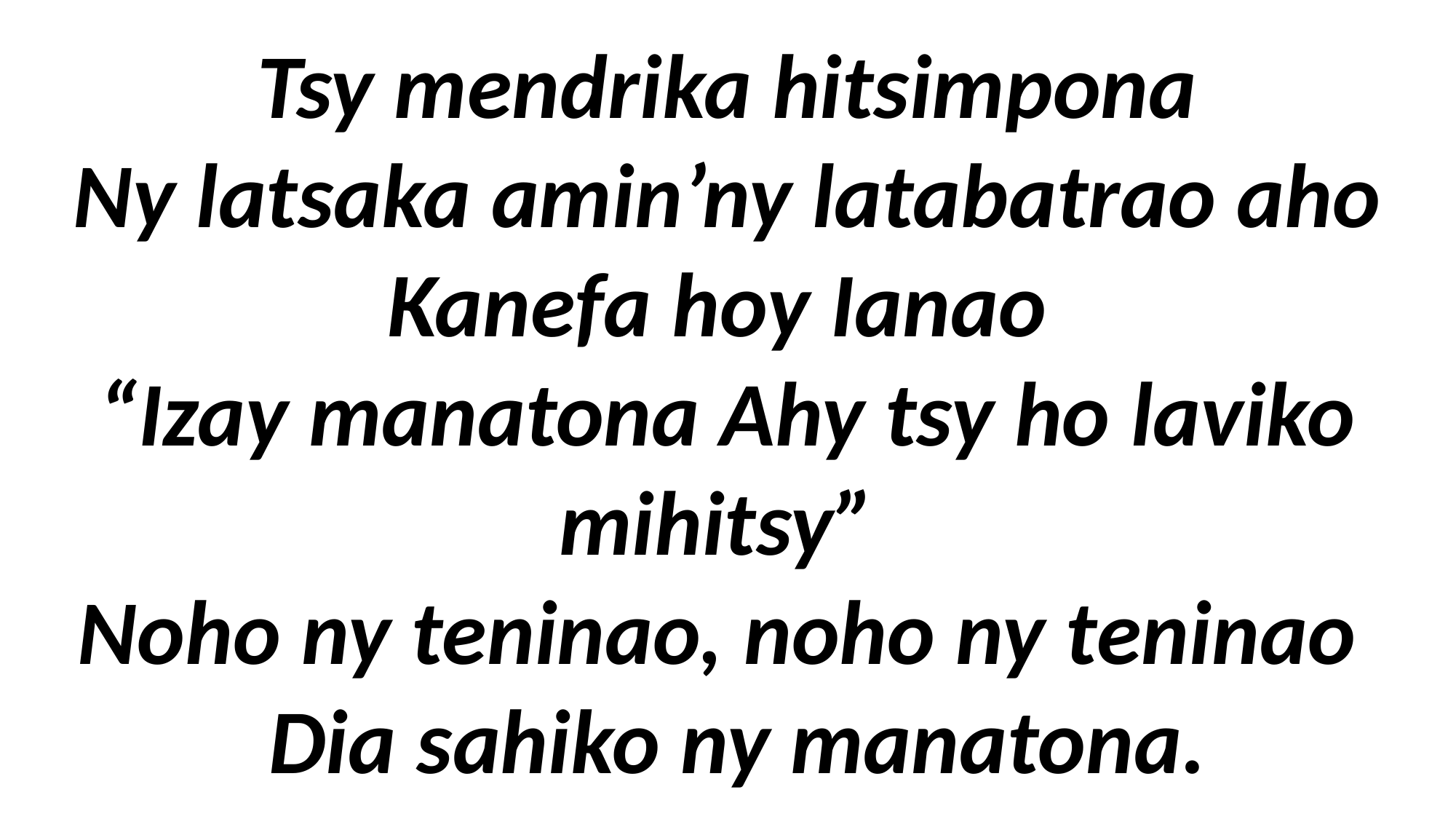

# Tsy mendrika hitsimpona Ny latsaka amin’ny latabatrao aho Kanefa hoy Ianao “Izay manatona Ahy tsy ho laviko mihitsy” Noho ny teninao, noho ny teninao Dia sahiko ny manatona.